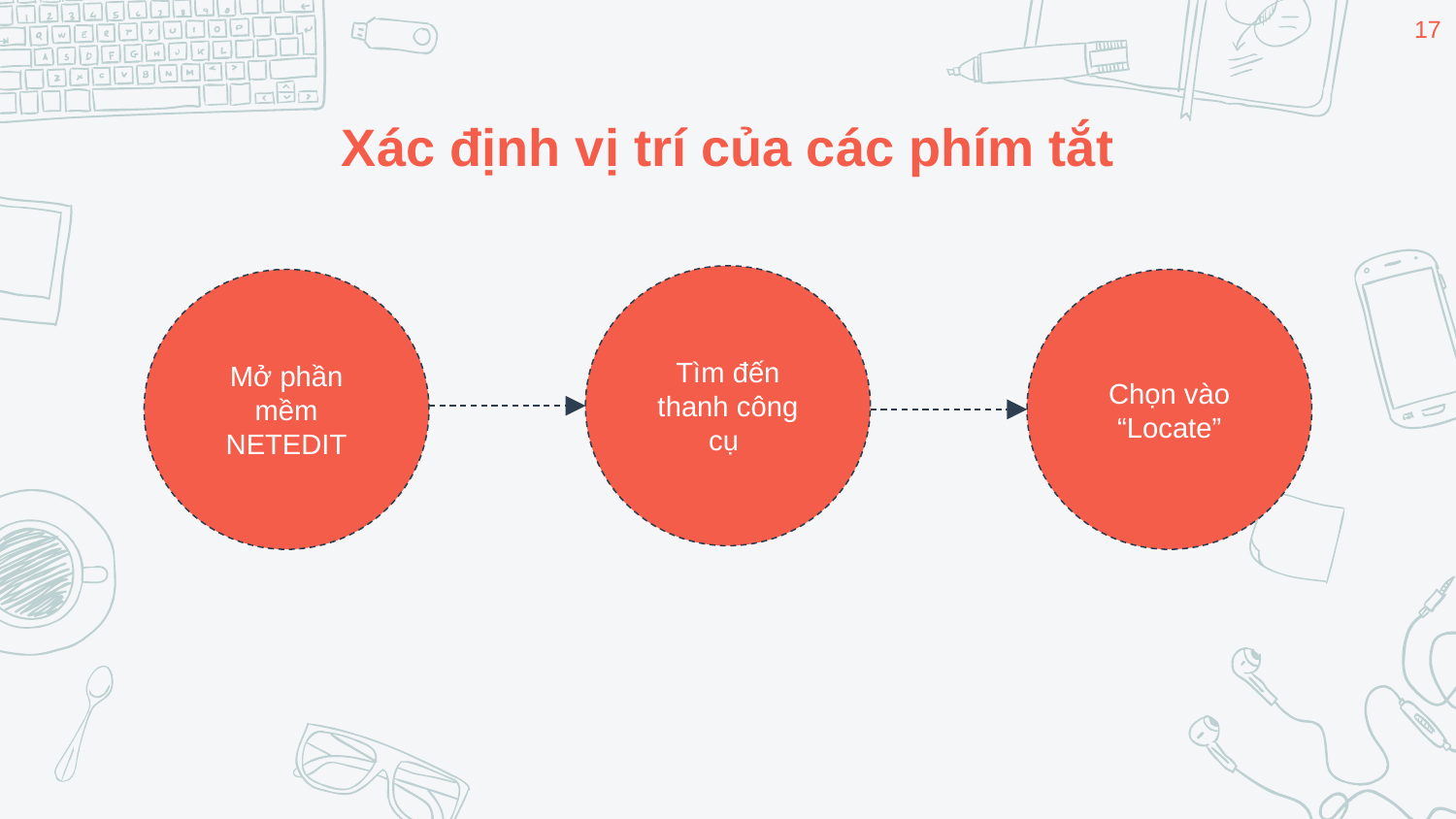

17
# Xác định vị trí của các phím tắt
Tìm đến thanh công cụ
Mở phần mềm NETEDIT
Chọn vào “Locate”